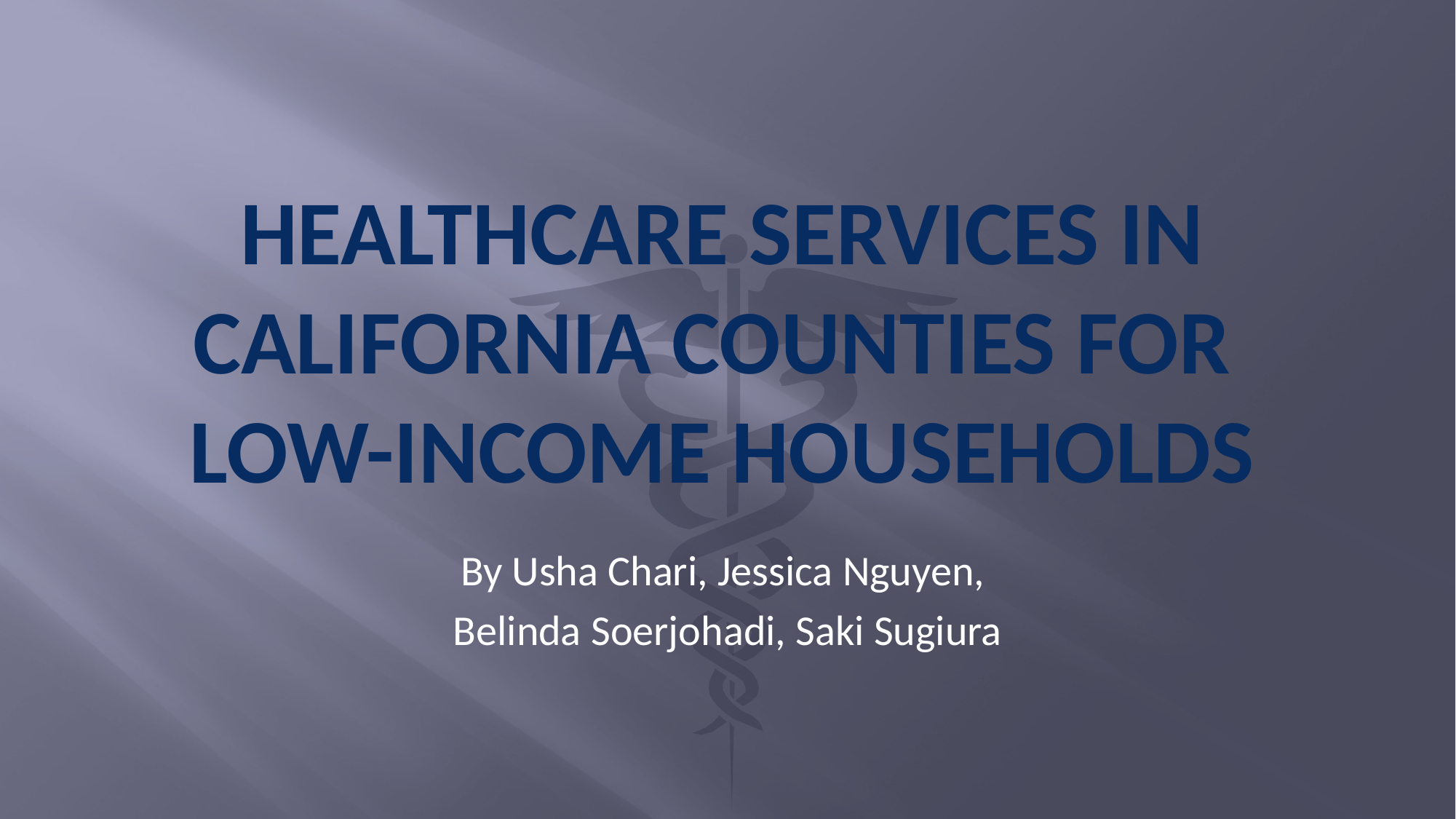

# Healthcare Services in California counties for Low-Income Households
By Usha Chari, Jessica Nguyen,
Belinda Soerjohadi, Saki Sugiura